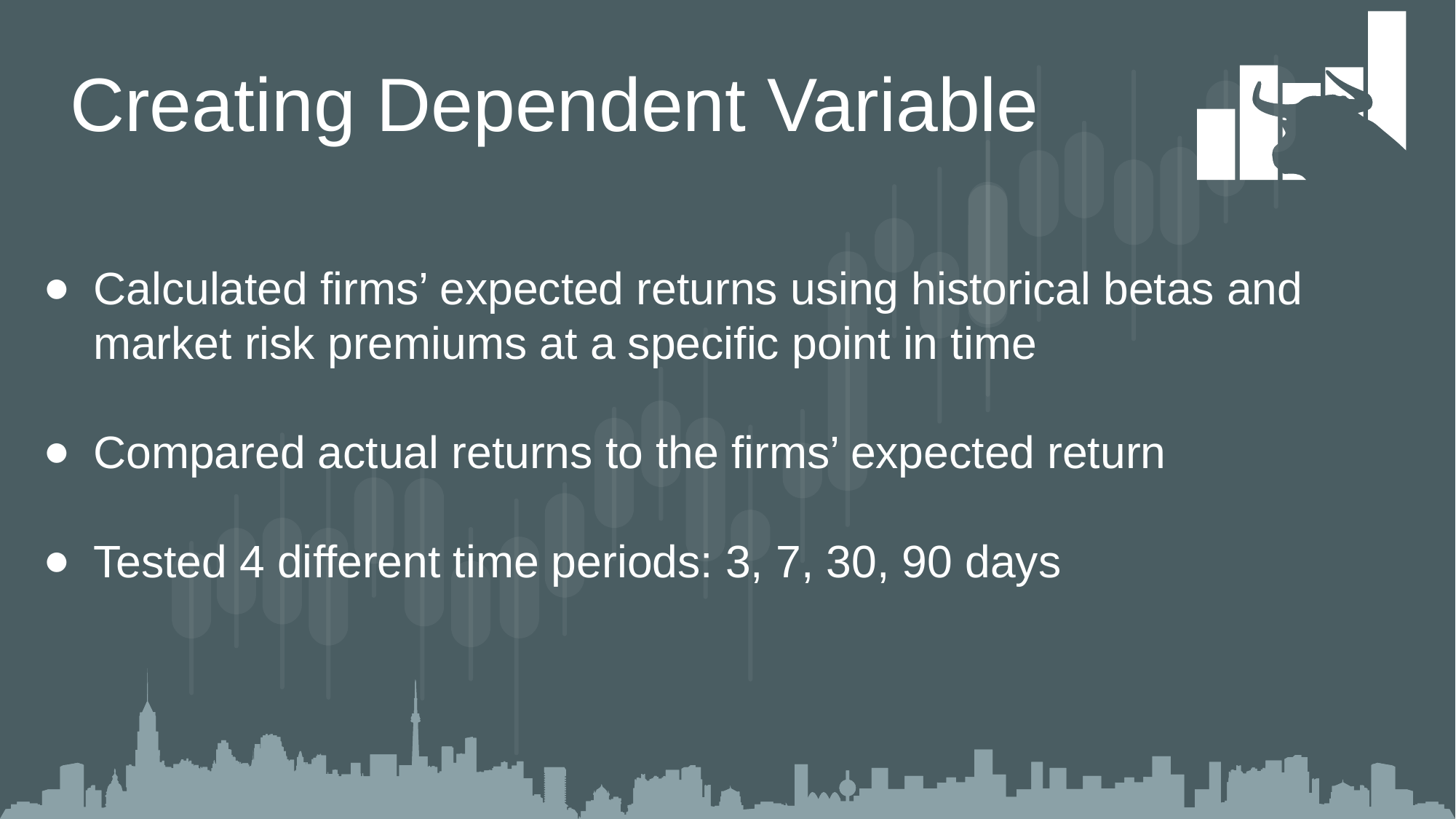

Creating Dependent Variable
Calculated firms’ expected returns using historical betas and market risk premiums at a specific point in time

Compared actual returns to the firms’ expected return

Tested 4 different time periods: 3, 7, 30, 90 days